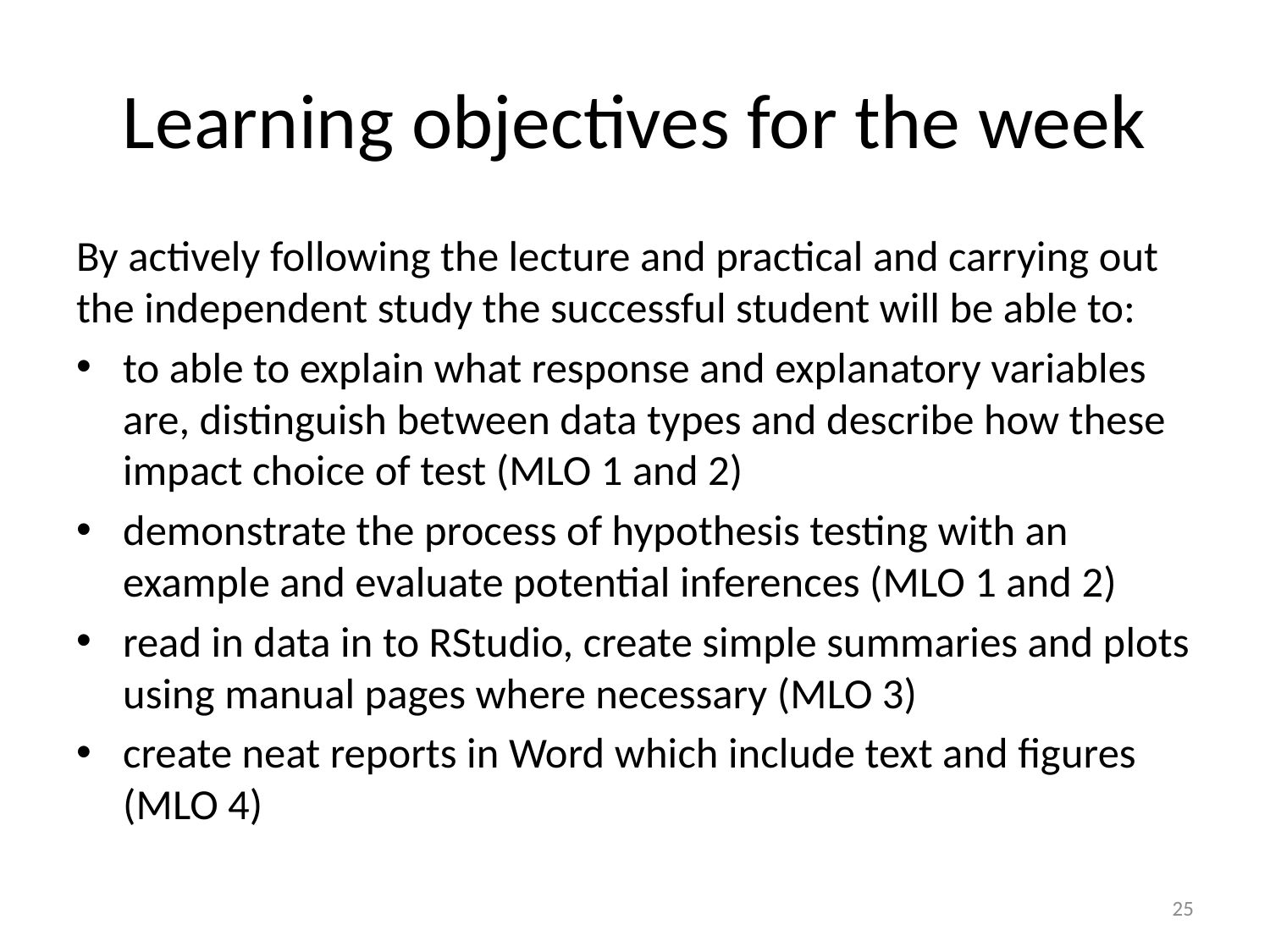

# Learning objectives for the week
By actively following the lecture and practical and carrying out the independent study the successful student will be able to:
to able to explain what response and explanatory variables are, distinguish between data types and describe how these impact choice of test (MLO 1 and 2)
demonstrate the process of hypothesis testing with an example and evaluate potential inferences (MLO 1 and 2)
read in data in to RStudio, create simple summaries and plots using manual pages where necessary (MLO 3)
create neat reports in Word which include text and figures (MLO 4)
25